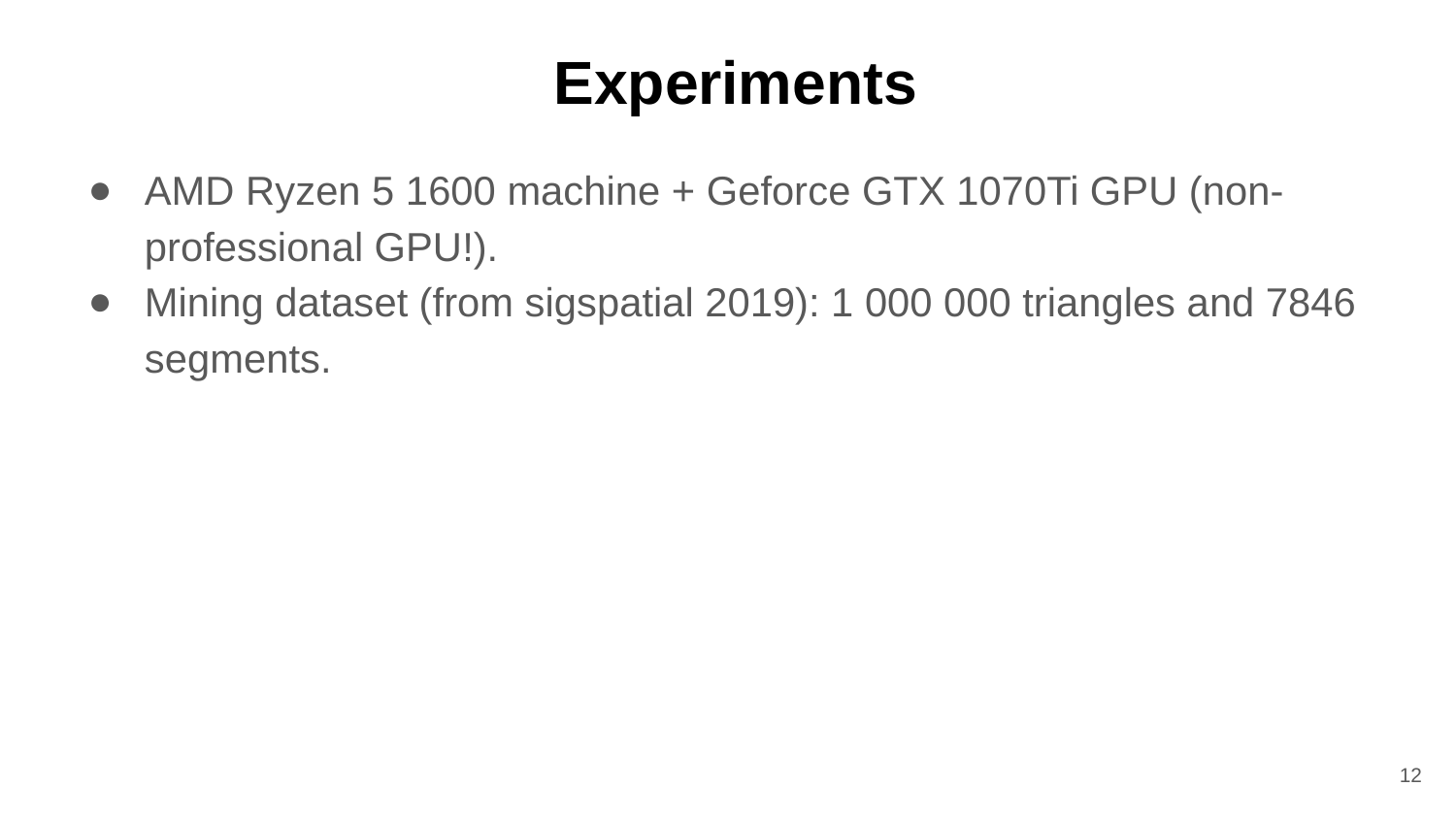

# Experiments
AMD Ryzen 5 1600 machine + Geforce GTX 1070Ti GPU (non-professional GPU!).
Mining dataset (from sigspatial 2019): 1 000 000 triangles and 7846 segments.

12